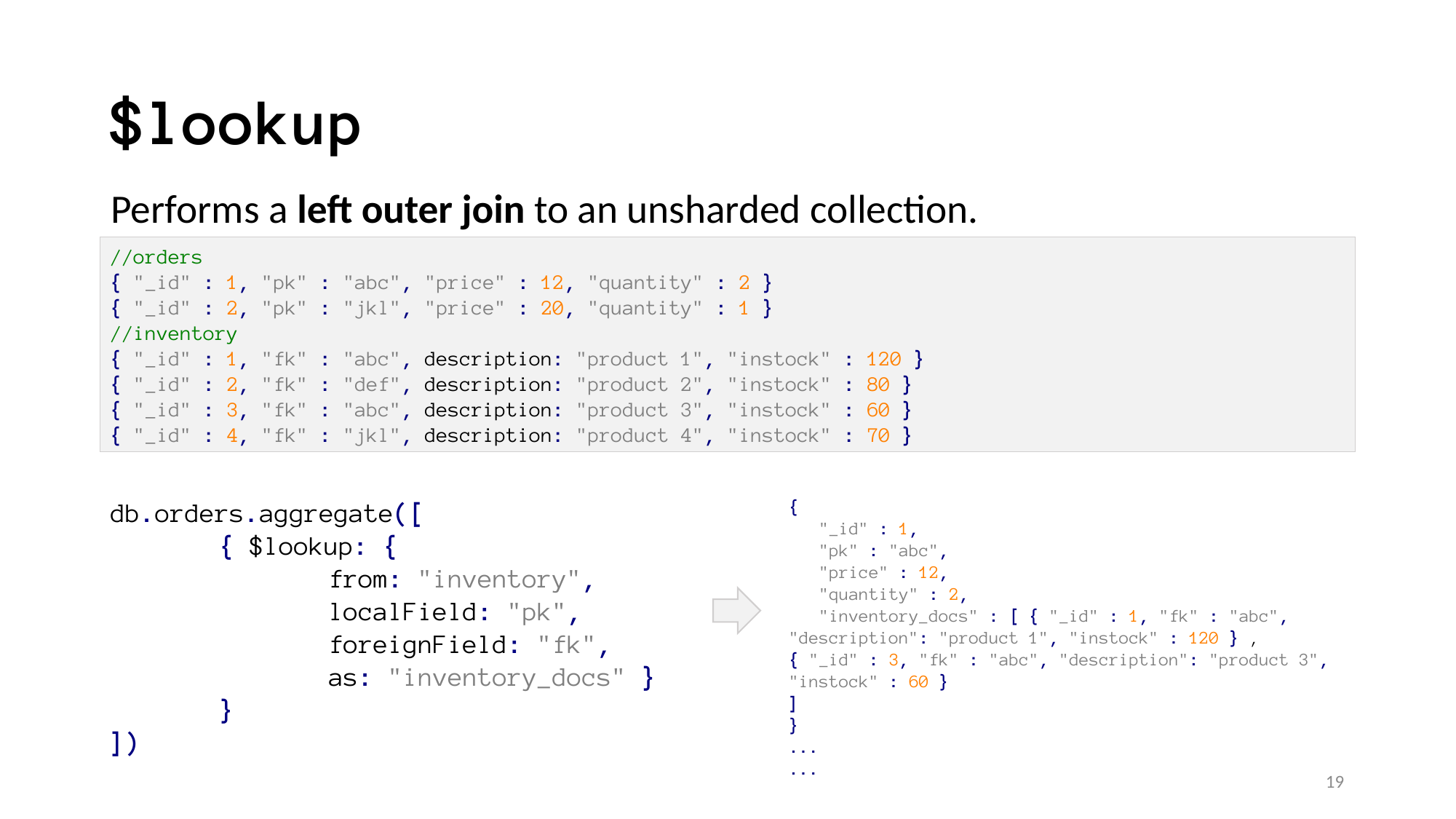

# $lookup
Performs a left outer join to an unsharded collection.

//orders
{ "_id" : 1, "pk" : "abc", "price" : 12, "quantity" : 2 }
{ "_id" : 2, "pk" : "jkl", "price" : 20, "quantity" : 1 }
//inventory
{ "_id" : 1, "fk" : "abc", description: "product 1", "instock" : 120 }
{ "_id" : 2, "fk" : "def", description: "product 2", "instock" : 80 }
{ "_id" : 3, "fk" : "abc", description: "product 3", "instock" : 60 }
{ "_id" : 4, "fk" : "jkl", description: "product 4", "instock" : 70 }
db.orders.aggregate([
	{ $lookup: {
		from: "inventory",
		localField: "pk",
		foreignField: "fk",
		as: "inventory_docs" }
	}
])
{
   "_id" : 1,
   "pk" : "abc",
   "price" : 12,
   "quantity" : 2,
   "inventory_docs" : [ { "_id" : 1, "fk" : "abc", "description": "product 1", "instock" : 120 } ,
{ "_id" : 3, "fk" : "abc", "description": "product 3", "instock" : 60 }
]
}
...
...

19